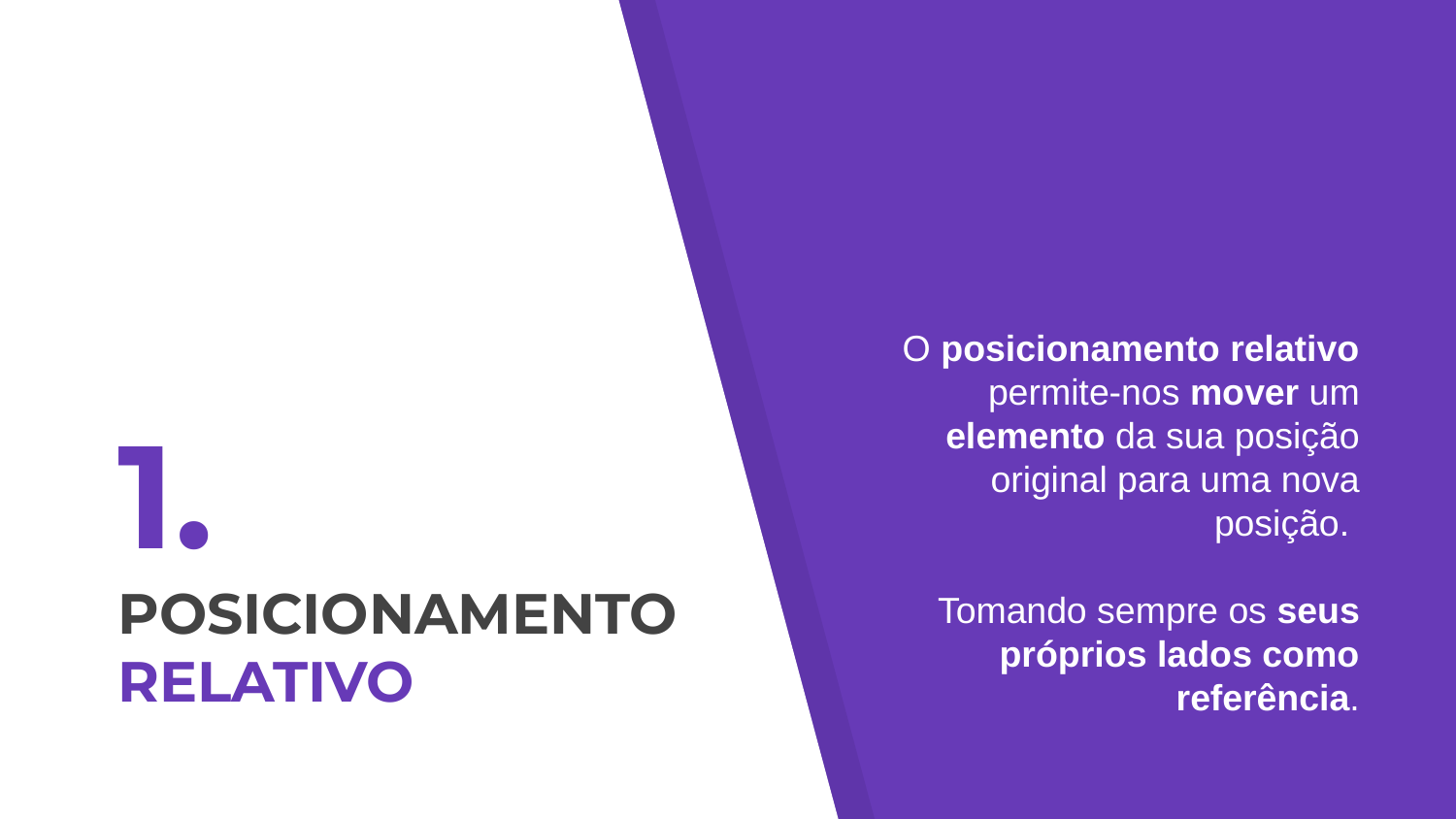

# 1.
POSICIONAMENTO RELATIVO
O posicionamento relativo permite-nos mover um elemento da sua posição original para uma nova posição.

Tomando sempre os seus próprios lados como referência.